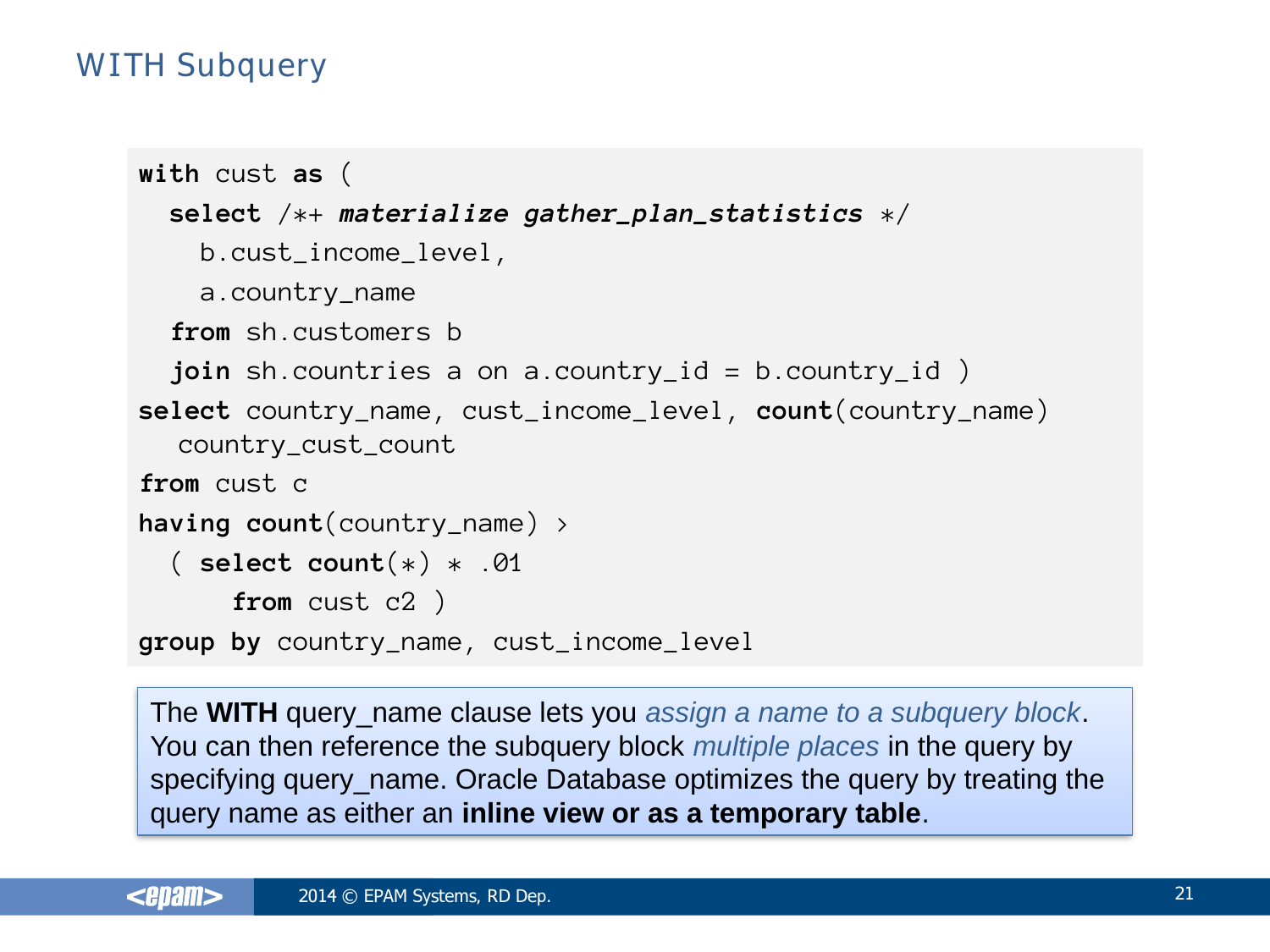

# WITH Subquery
with cust as (
  select /*+ materialize gather_plan_statistics */
    b.cust_income_level,
    a.country_name
  from sh.customers b
  join sh.countries a on a.country_id = b.country_id )
select country_name, cust_income_level, count(country_name) country_cust_count
from cust c
having count(country_name) >
  ( select count(*) * .01
      from cust c2 )
group by country_name, cust_income_level
The WITH query_name clause lets you assign a name to a subquery block. You can then reference the subquery block multiple places in the query by specifying query_name. Oracle Database optimizes the query by treating the query name as either an inline view or as a temporary table.
21
2014 © EPAM Systems, RD Dep.